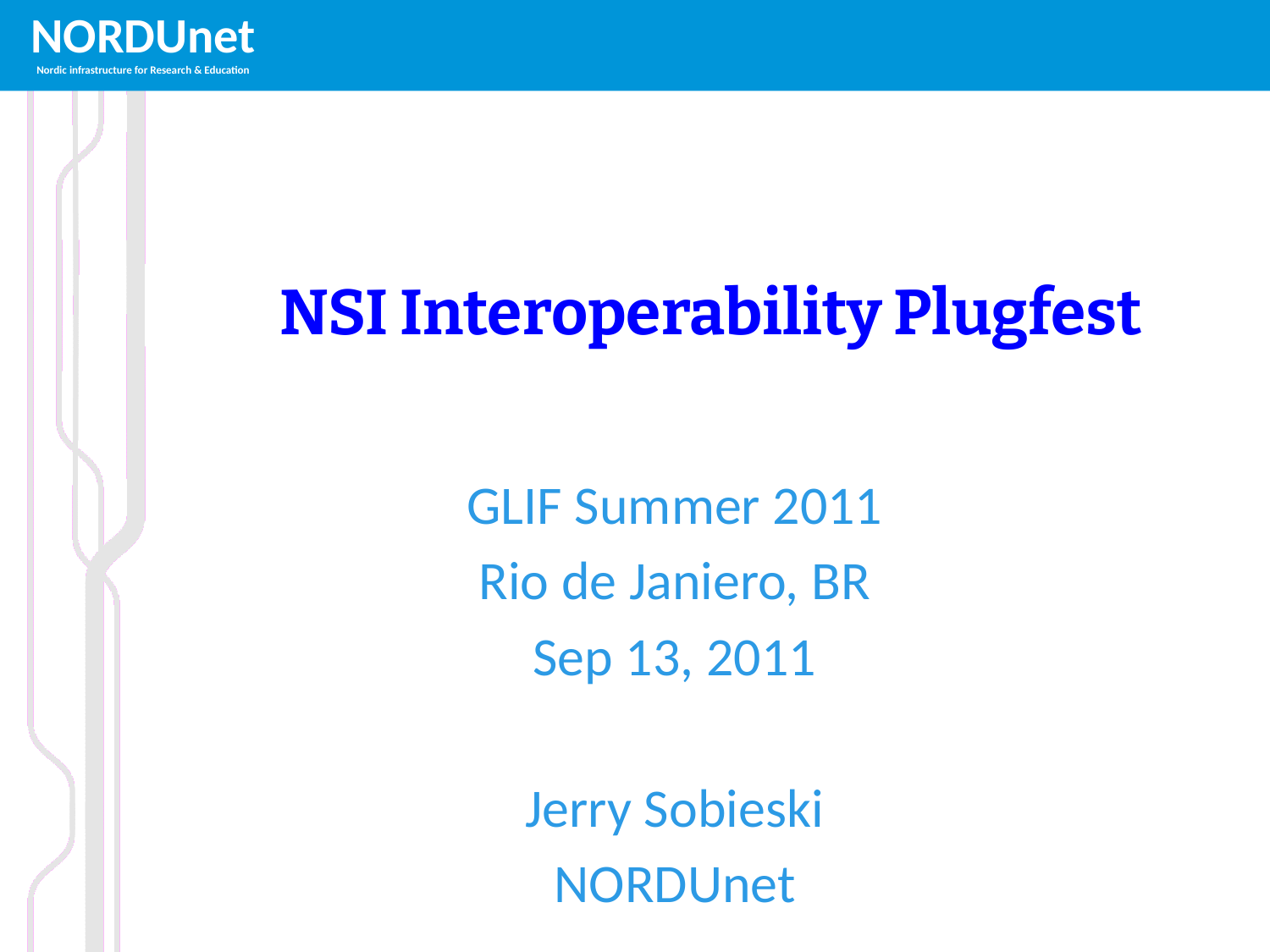

# NSI Interoperability Plugfest
GLIF Summer 2011
Rio de Janiero, BR
Sep 13, 2011

Jerry Sobieski
NORDUnet